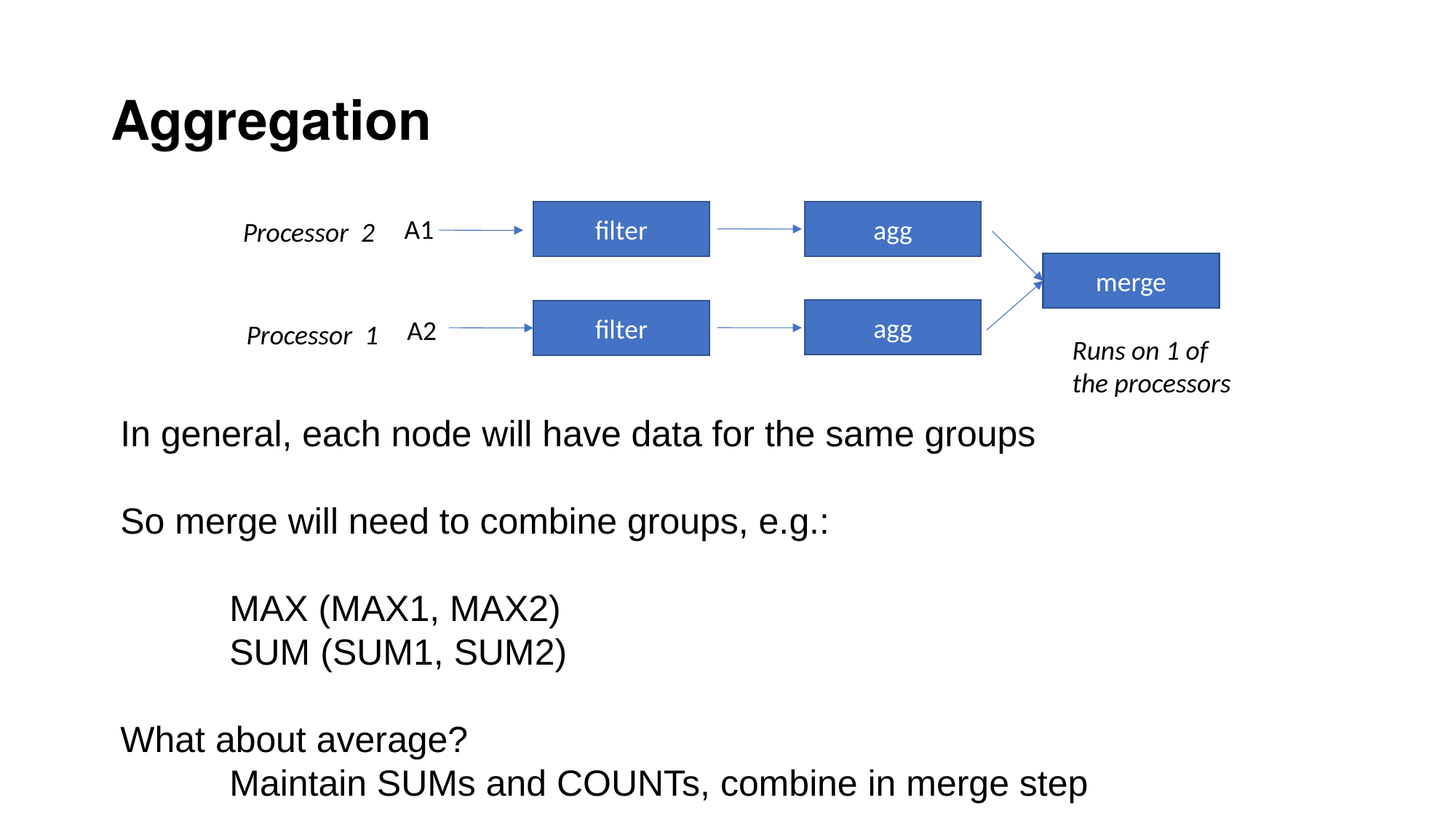

# Aggregation
filter
agg
A1
Processor  2
merge
agg
filter
A2
Processor  1
Runs on 1 of the processors
In general, each node will have data for the same groups

So merge will need to combine groups, e.g.:

	MAX (MAX1, MAX2)
	SUM (SUM1, SUM2)

What about average?
	Maintain SUMs and COUNTs, combine in merge step